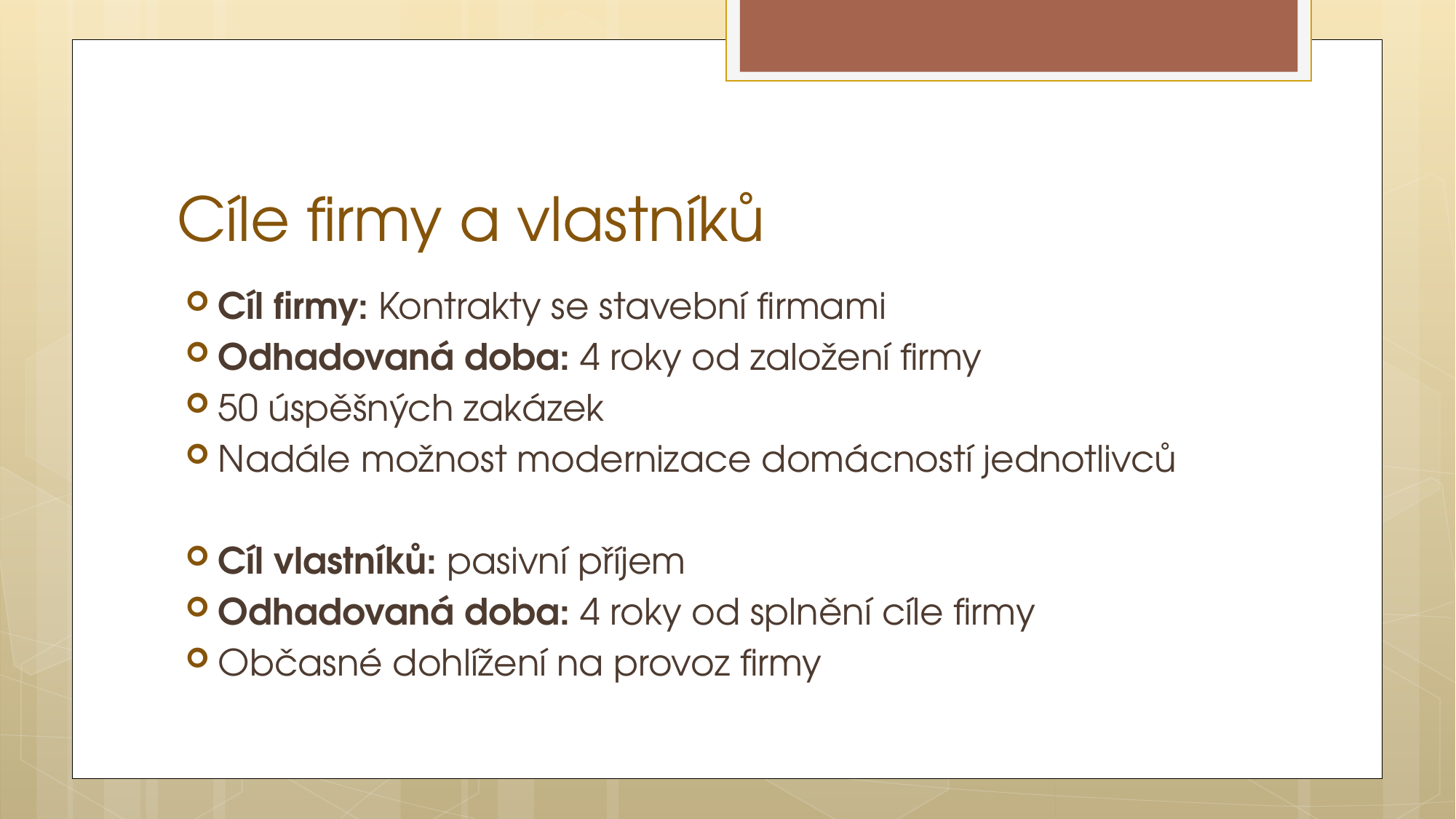

# Cíle firmy a vlastníků
Cíl firmy: Kontrakty se stavební firmami
Odhadovaná doba: 4 roky od založení firmy
50 úspěšných zakázek
Nadále možnost modernizace domácností jednotlivců

Cíl vlastníků: pasivní příjem
Odhadovaná doba: 4 roky od splnění cíle firmy
Občasné dohlížení na provoz firmy